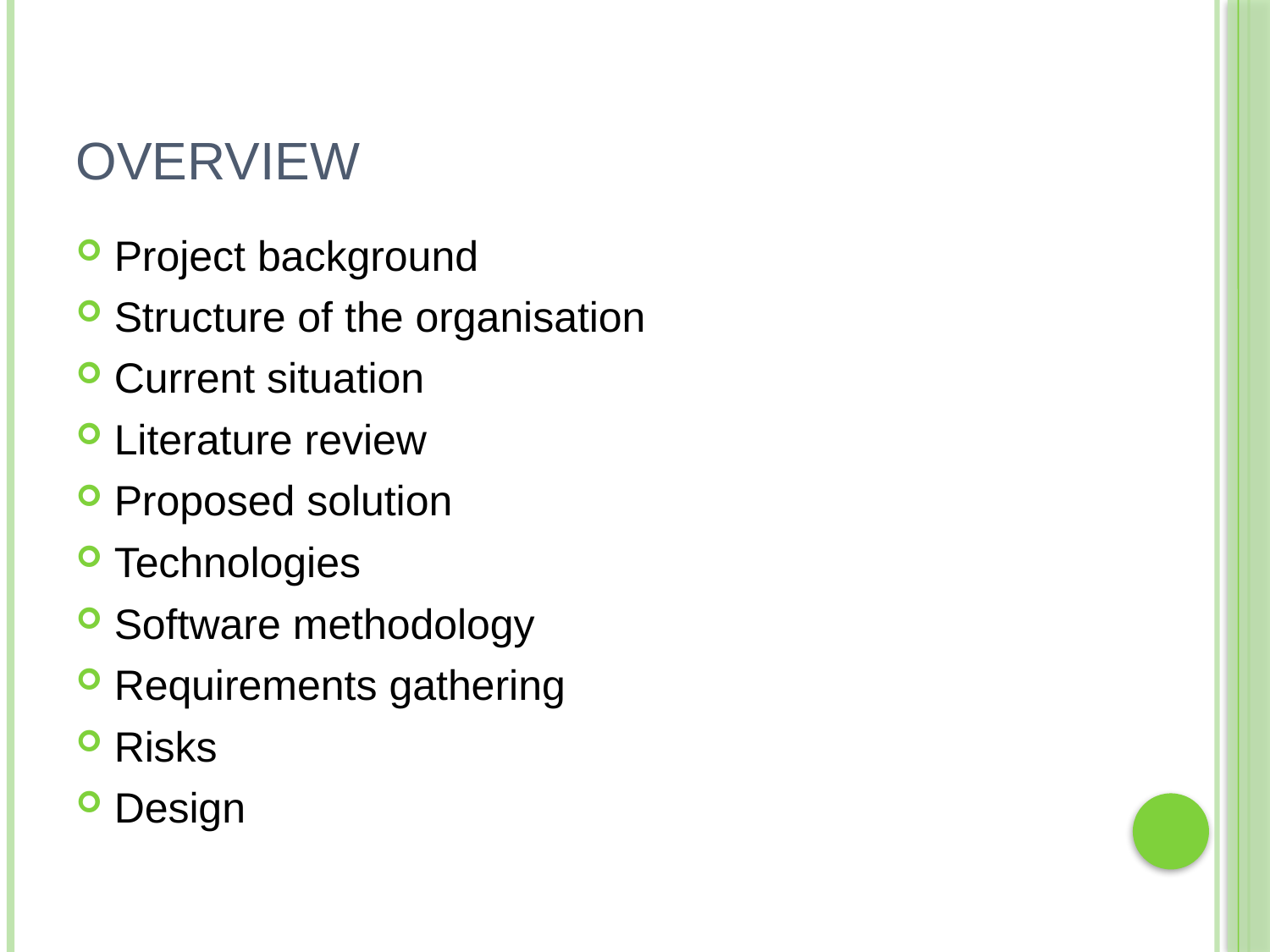

# Overview
Project background
Structure of the organisation
Current situation
Literature review
Proposed solution
Technologies
Software methodology
Requirements gathering
Risks
Design